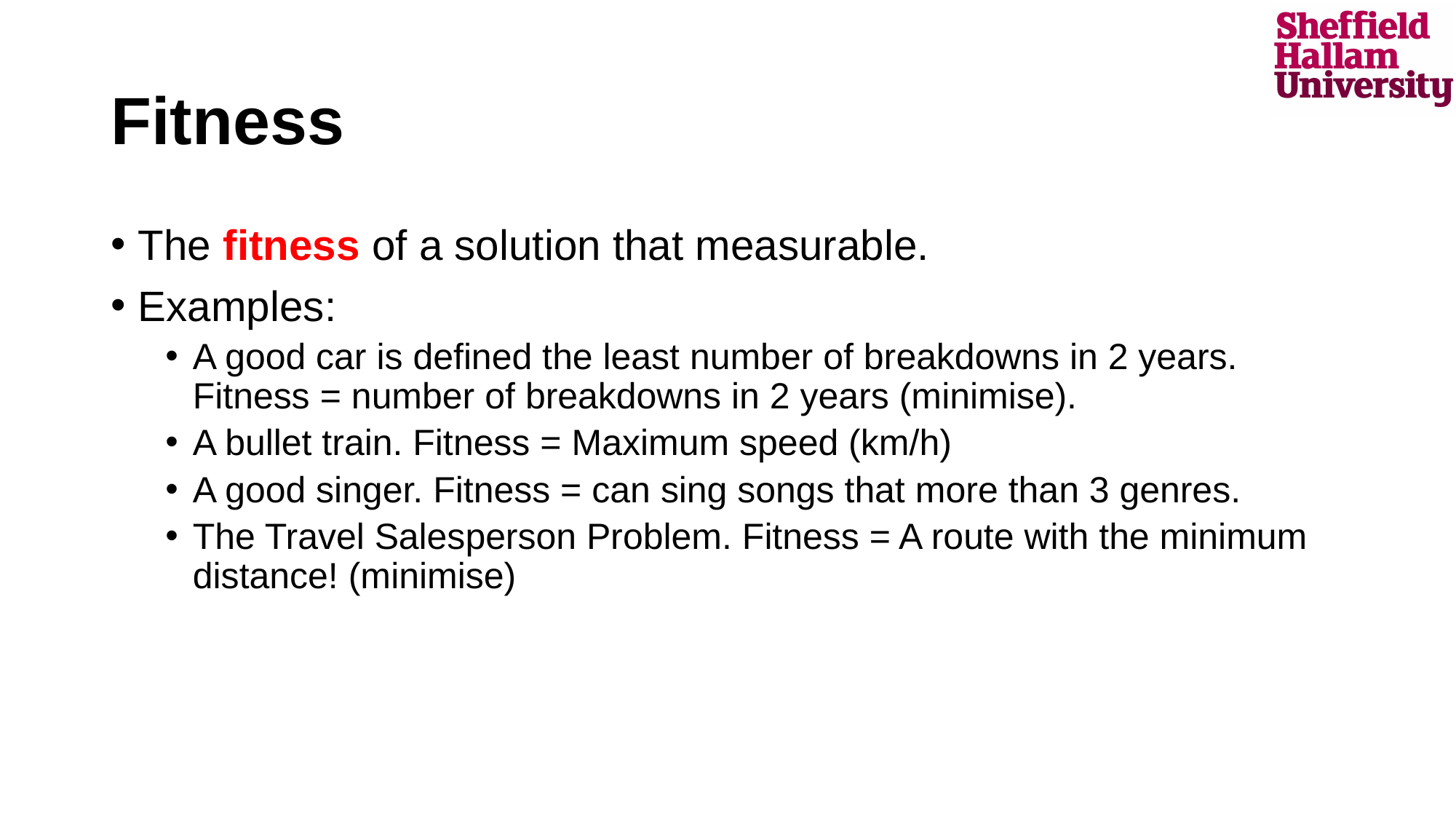

# Fitness
The fitness of a solution that measurable.
Examples:
A good car is defined the least number of breakdowns in 2 years. Fitness = number of breakdowns in 2 years (minimise).
A bullet train. Fitness = Maximum speed (km/h)
A good singer. Fitness = can sing songs that more than 3 genres.
The Travel Salesperson Problem. Fitness = A route with the minimum distance! (minimise)